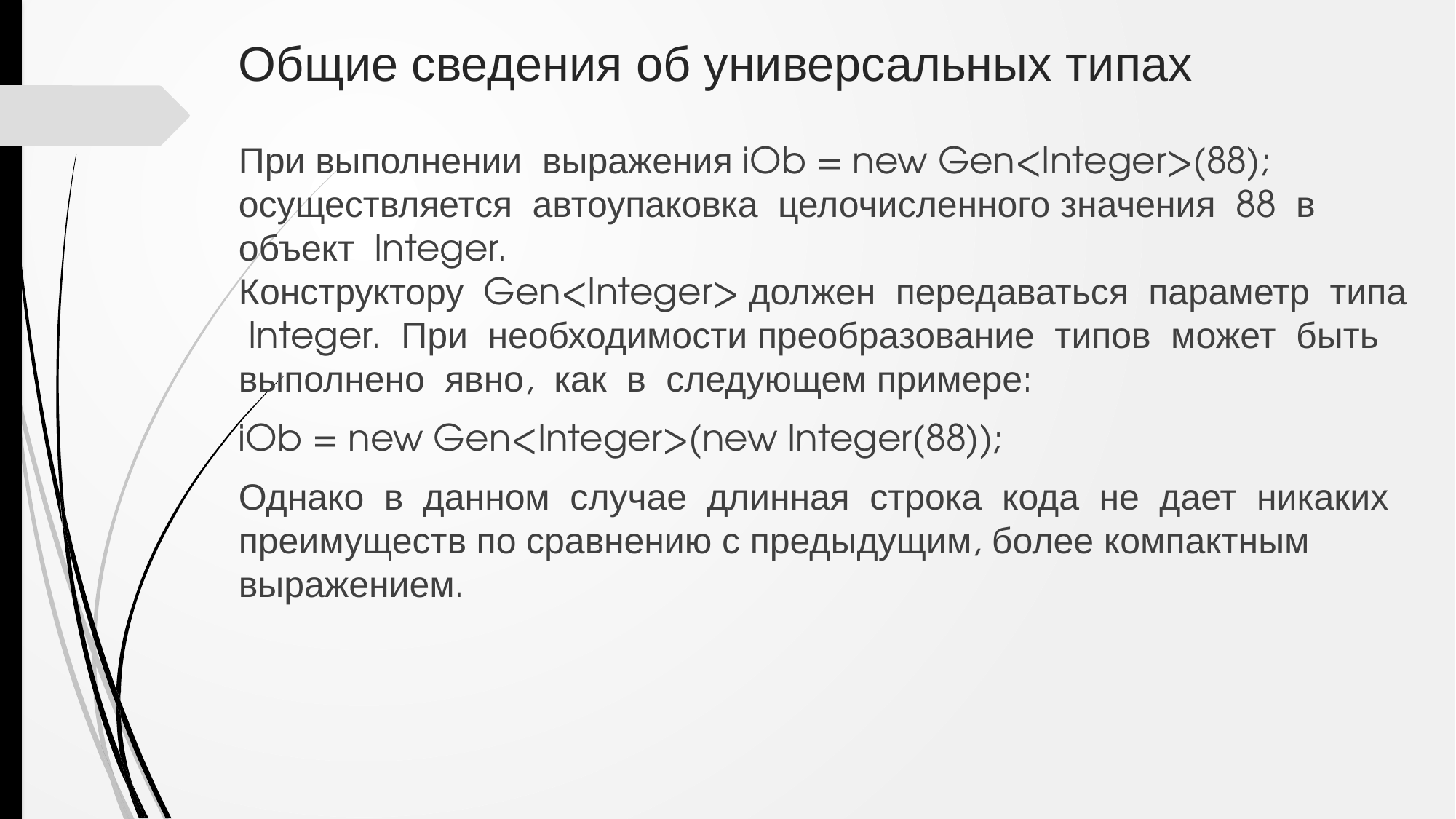

# Общие сведения об универсальных типах
При выполнении  выражения iOb = new Gen<Integer>(88); осуществляется  автоупаковка  целочисленного значения  88  в  объект  Integer.
Конструктору  Gen<Integer> должен  передаваться  параметр  типа  Integer.  При  необходимости преобразование  типов  может  быть  выполнено  явно,  как  в  следующем примере:
iOb = new Gen<Integer>(new Integer(88));
Однако  в  данном  случае  длинная  строка  кода  не  дает  никаких преимуществ по сравнению с предыдущим, более компактным выражением.